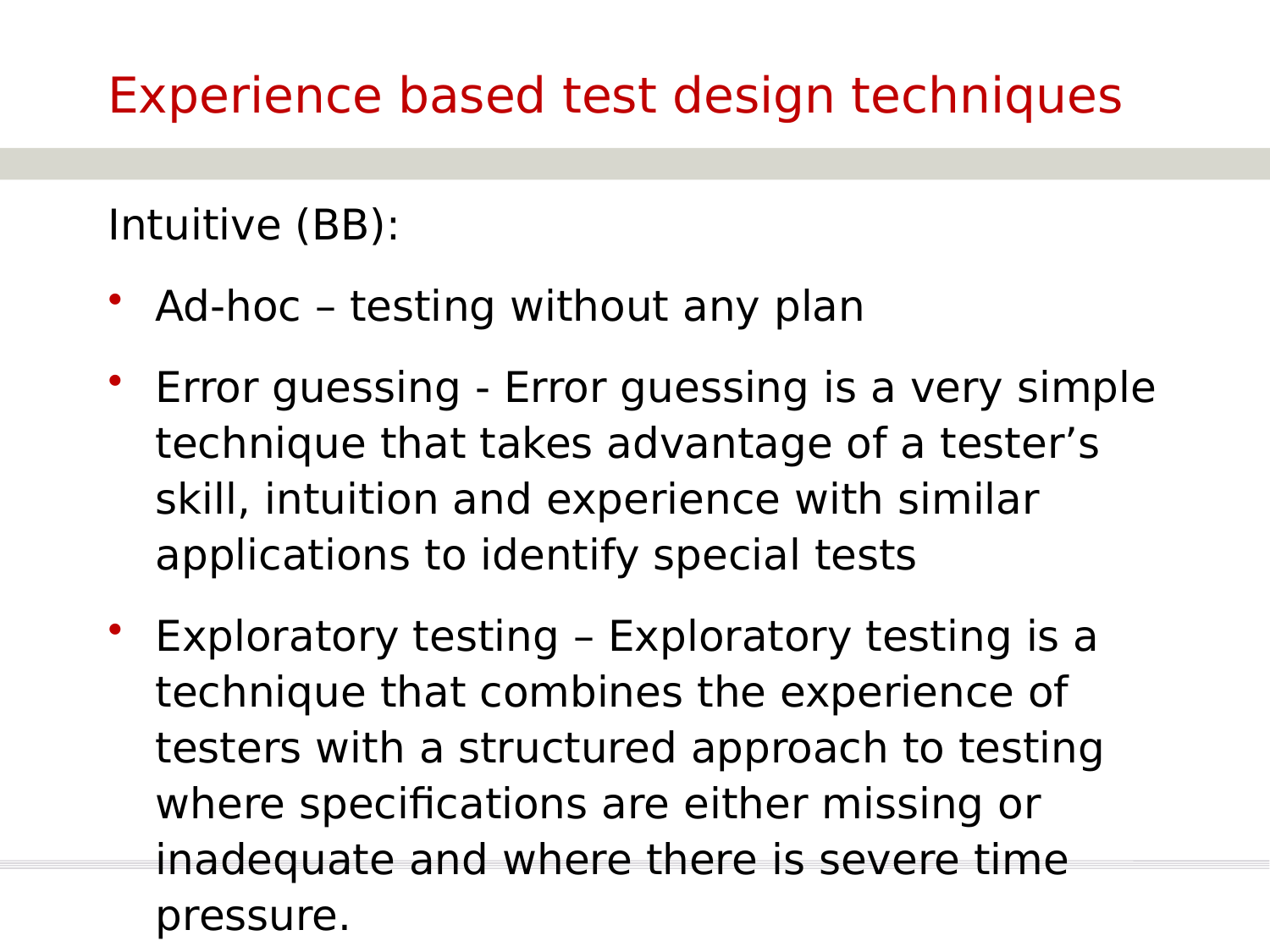

# Experience based test design techniques
Intuitive (BB):
Ad-hoc – testing without any plan
Error guessing - Error guessing is a very simple technique that takes advantage of a tester’s skill, intuition and experience with similar applications to identify special tests
Exploratory testing – Exploratory testing is a technique that combines the experience of testers with a structured approach to testing where specifications are either missing or inadequate and where there is severe time pressure.